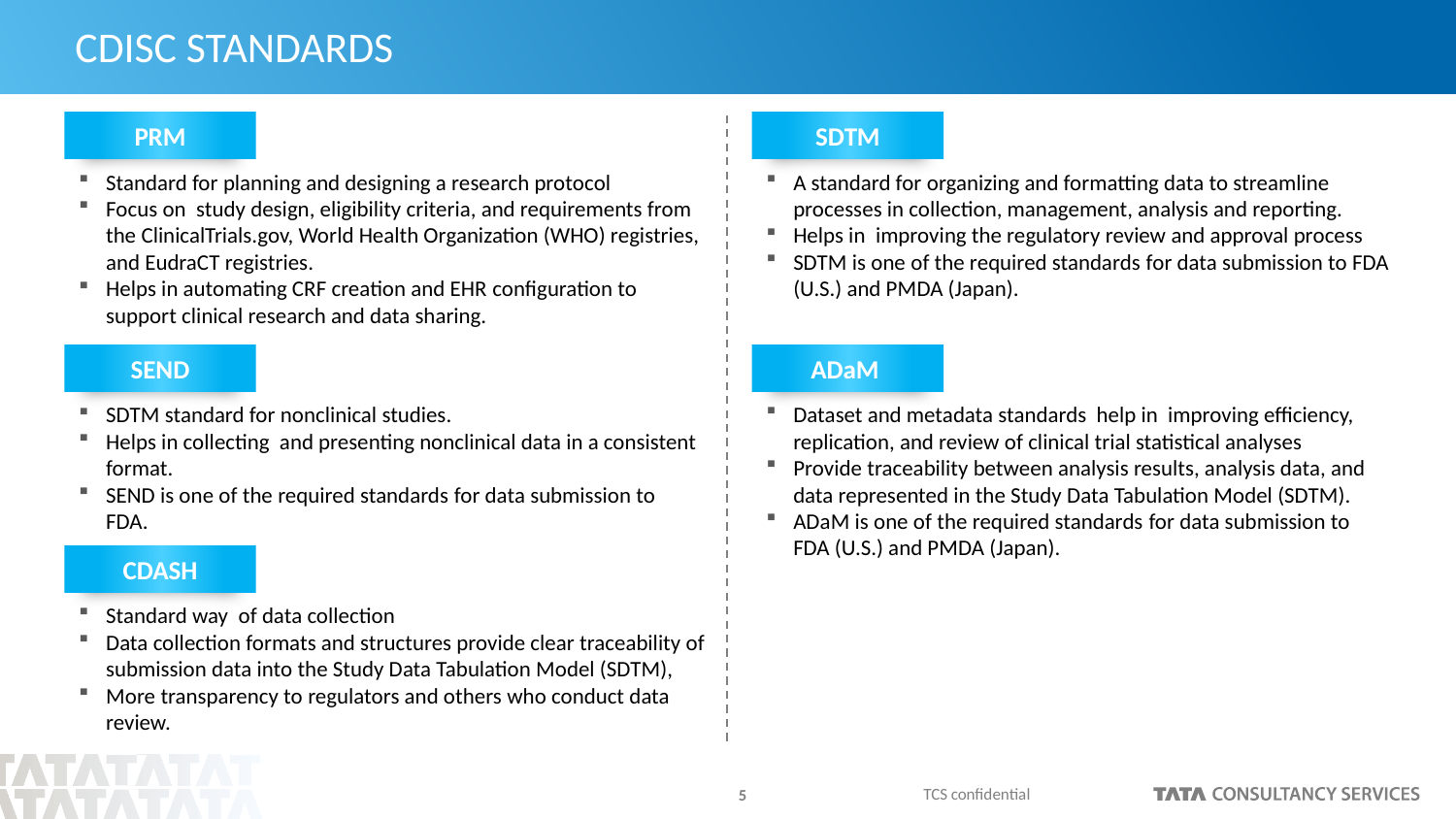

# CDISC STANDARDS

PRM
SDTM
Standard for planning and designing a research protocol
Focus on  study design, eligibility criteria, and requirements from the ClinicalTrials.gov, World Health Organization (WHO) registries, and EudraCT registries.
Helps in automating CRF creation and EHR configuration to support clinical research and data sharing.
A standard for organizing and formatting data to streamline processes in collection, management, analysis and reporting.
Helps in  improving the regulatory review and approval process
SDTM is one of the required standards for data submission to FDA (U.S.) and PMDA (Japan).

SEND
ADaM
SDTM standard for nonclinical studies.
Helps in collecting  and presenting nonclinical data in a consistent format.
SEND is one of the required standards for data submission to FDA.
Dataset and metadata standards  help in  improving efficiency, replication, and review of clinical trial statistical analyses
Provide traceability between analysis results, analysis data, and data represented in the Study Data Tabulation Model (SDTM).​
ADaM is one of the required standards for data submission to FDA (U.S.) and PMDA (Japan).

CDASH
Standard way  of data collection
Data collection formats and structures provide clear traceability of submission data into the Study Data Tabulation Model (SDTM),
More transparency to regulators and others who conduct data review.
TCS confidential